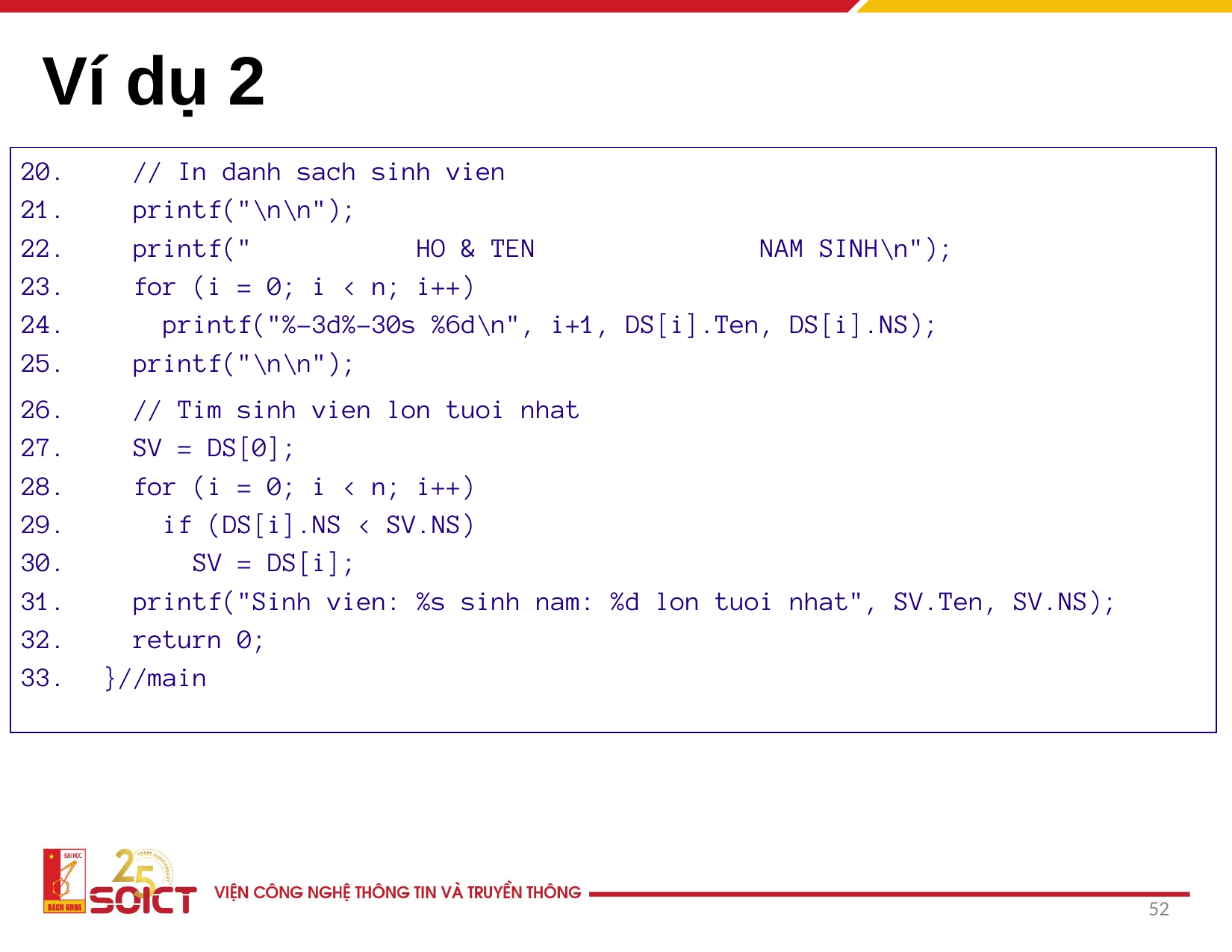

# Ví dụ 2
  // In danh sach sinh vien
  printf("\n\n");
  printf("           HO & TEN               NAM SINH\n");
  for (i = 0; i < n; i++)
    printf("%-3d%-30s %6d\n", i+1, DS[i].Ten, DS[i].NS);
  printf("\n\n");
  // Tim sinh vien lon tuoi nhat
  SV = DS[0];
  for (i = 0; i < n; i++)
    if (DS[i].NS < SV.NS)
      SV = DS[i];
  printf("Sinh vien: %s sinh nam: %d lon tuoi nhat", SV.Ten, SV.NS);
  return 0;
}//main

52